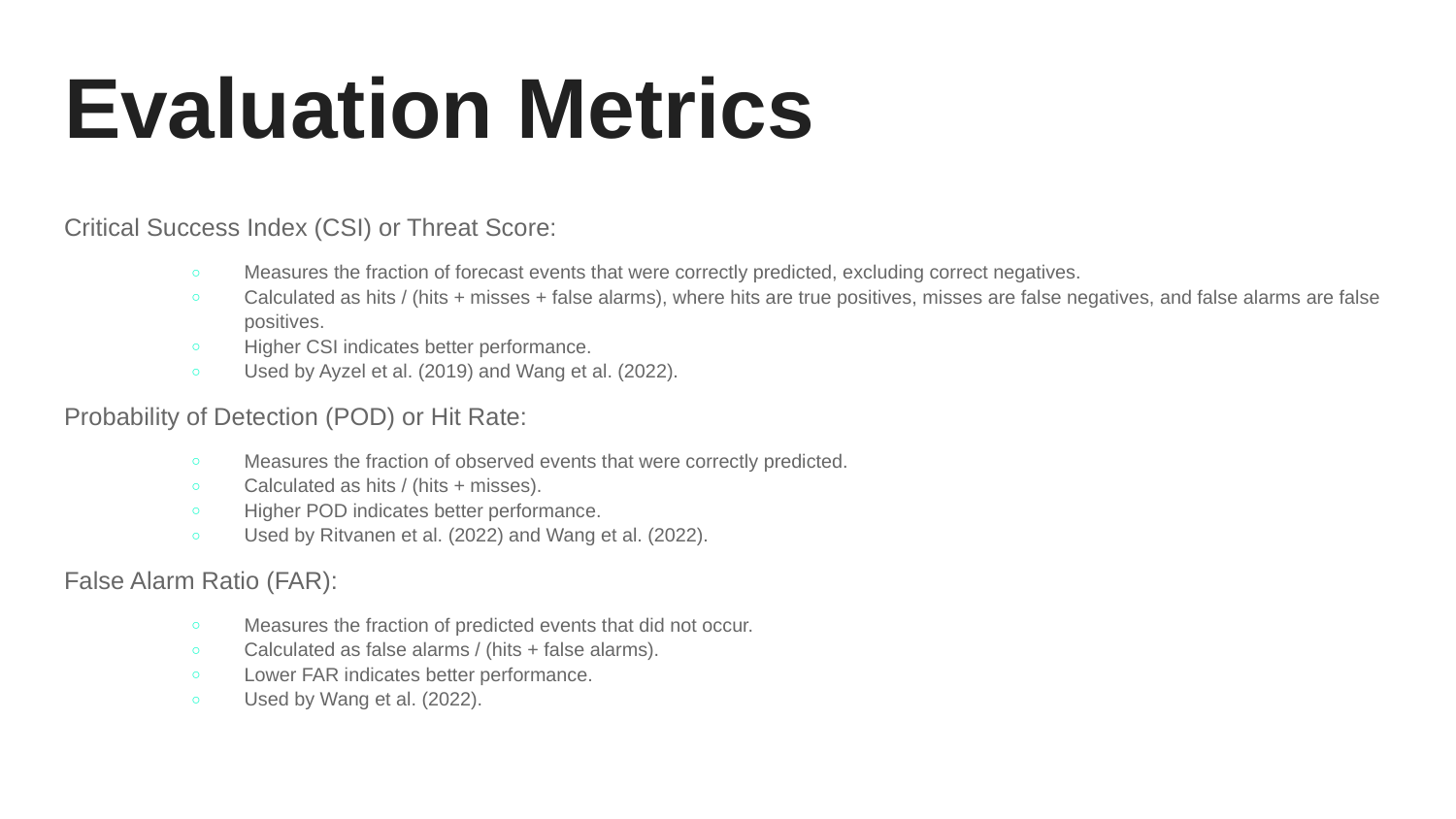

# Evaluation Metrics
Critical Success Index (CSI) or Threat Score:
Measures the fraction of forecast events that were correctly predicted, excluding correct negatives.
Calculated as hits / (hits + misses + false alarms), where hits are true positives, misses are false negatives, and false alarms are false positives.
Higher CSI indicates better performance.
Used by Ayzel et al. (2019) and Wang et al. (2022).
Probability of Detection (POD) or Hit Rate:
Measures the fraction of observed events that were correctly predicted.
Calculated as hits / (hits + misses).
Higher POD indicates better performance.
Used by Ritvanen et al. (2022) and Wang et al. (2022).
False Alarm Ratio (FAR):
Measures the fraction of predicted events that did not occur.
Calculated as false alarms / (hits + false alarms).
Lower FAR indicates better performance.
Used by Wang et al. (2022).